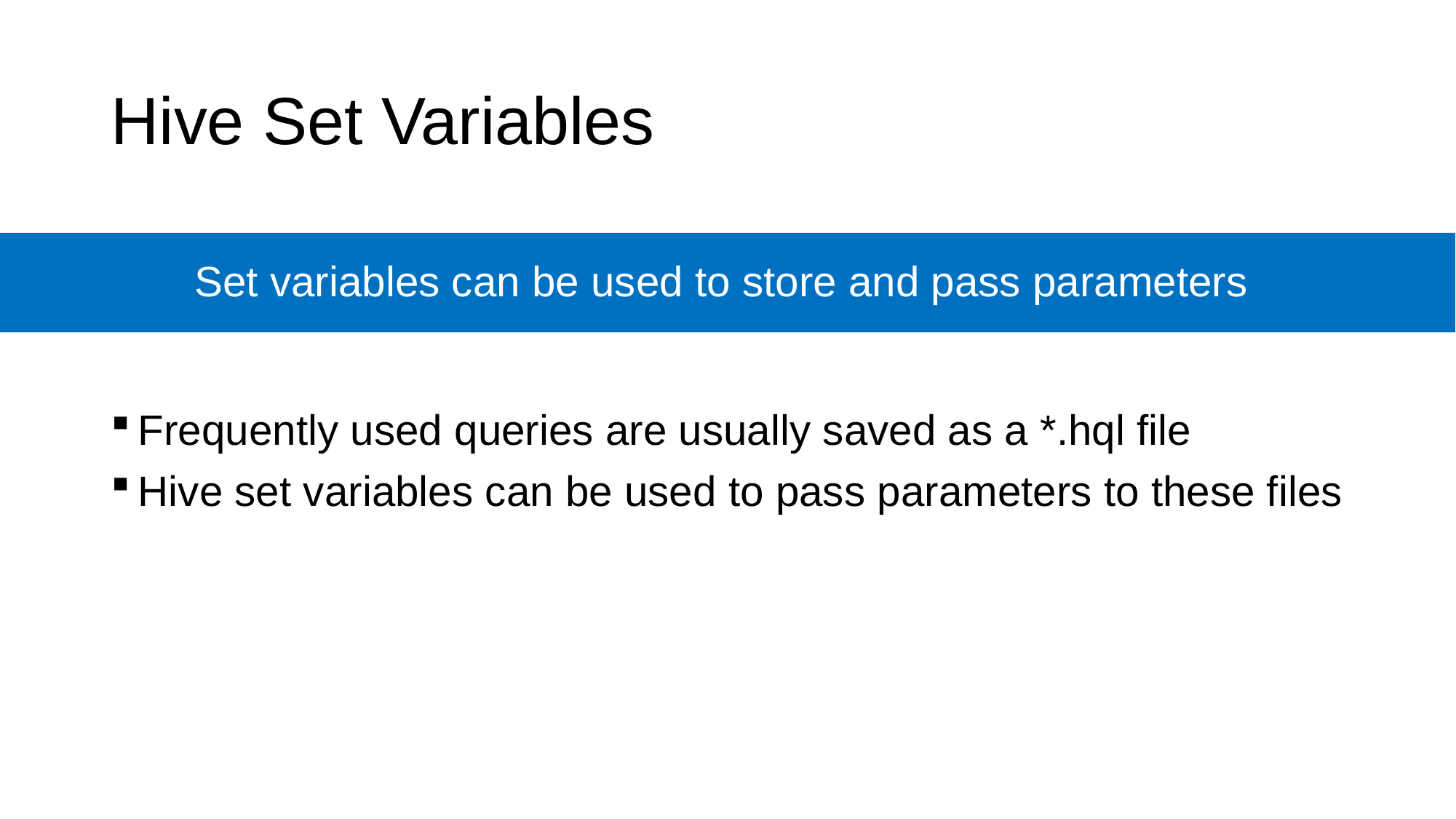

# Hive Set Variables

Set variables can be used to store and pass parameters

Frequently used queries are usually saved as a *.hql file
Hive set variables can be used to pass parameters to these files